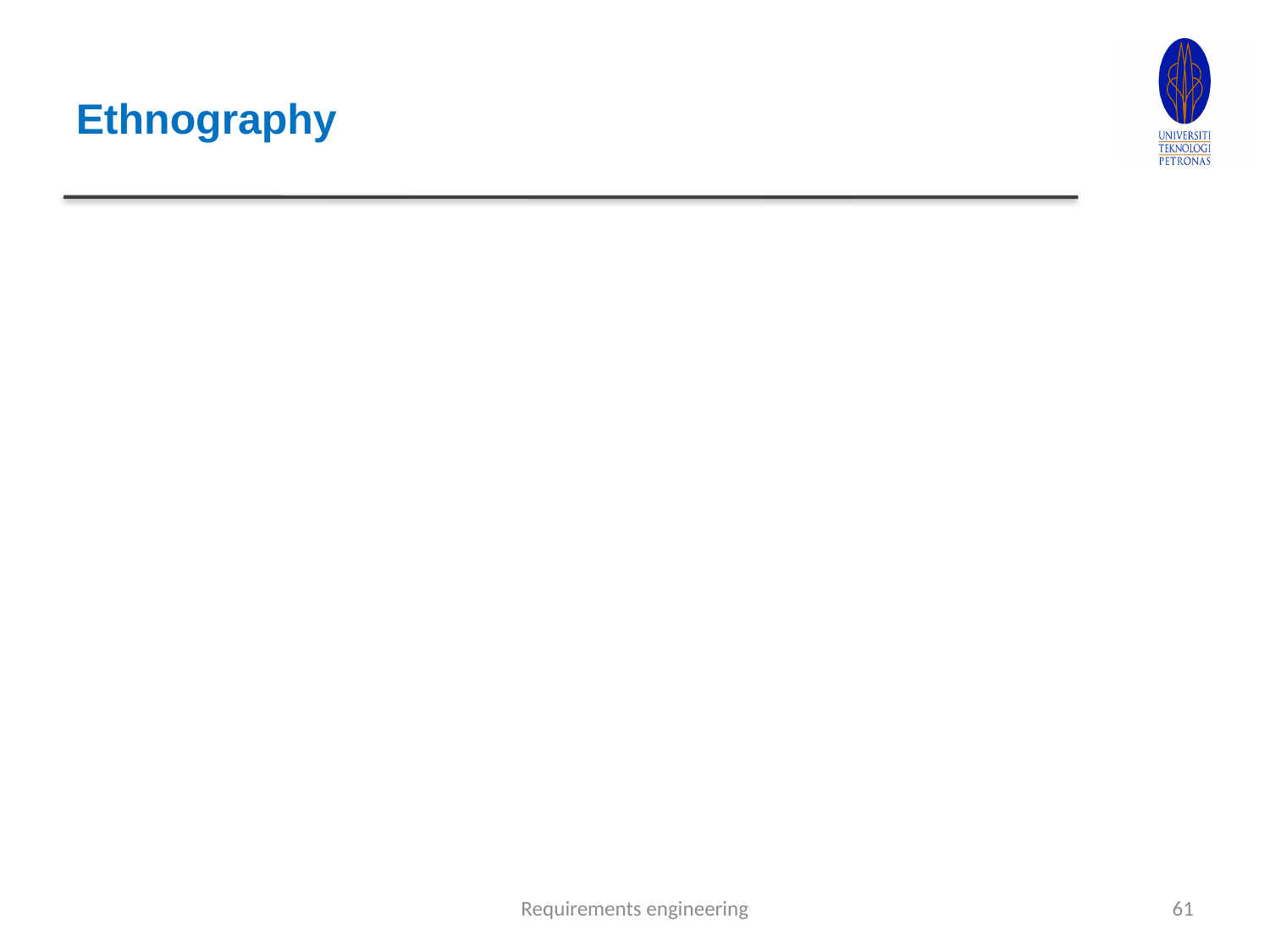

# Ethnography
A social scientist spends a considerable time observing and analysing how people work.
People do not have to explain their work.
Social and organisational factors of importance may be observed.
Ethnographic studies have shown that work is usually richer and more complex than suggested by simple system models.
Requirements engineering
61